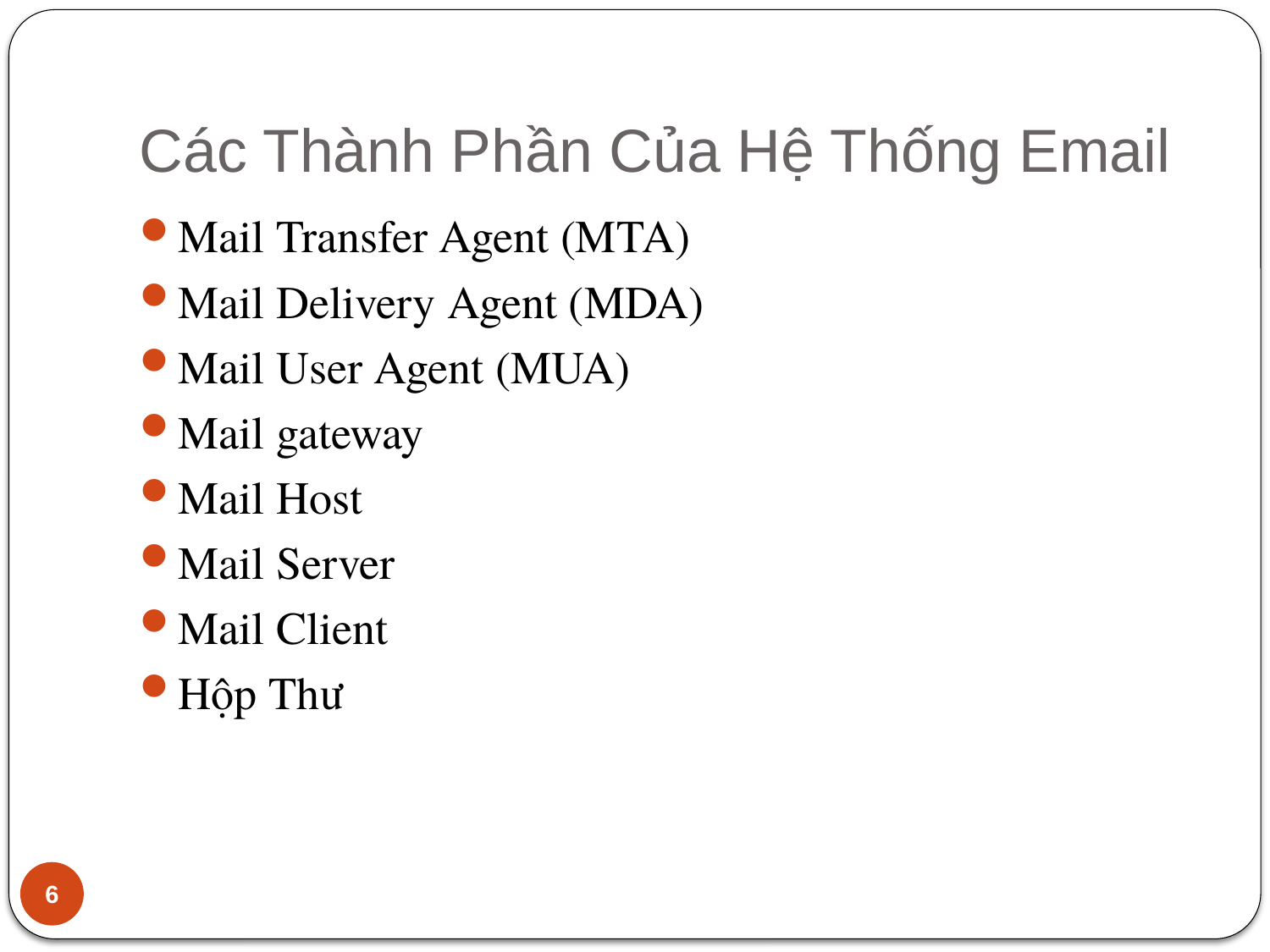

# Các Thành Phần Của Hệ Thống Email
Mail Transfer Agent (MTA)
Mail Delivery Agent (MDA)
Mail User Agent (MUA)
Mail gateway
Mail Host
Mail Server
Mail Client
Hộp Thư

6